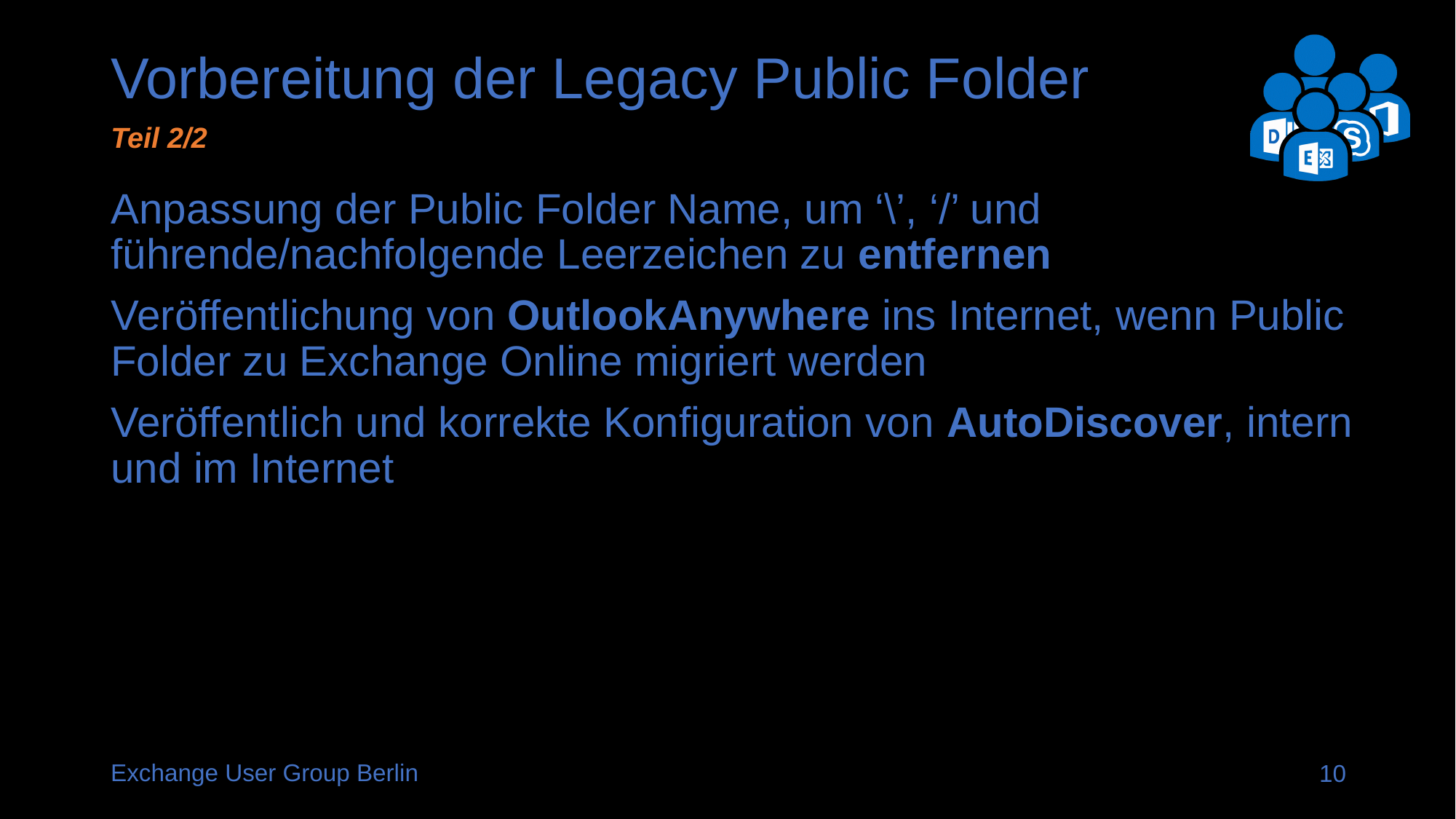

# Vorbereitung der Legacy Public Folder
Teil 2/2
Anpassung der Public Folder Name, um ‘\’, ‘/’ und führende/nachfolgende Leerzeichen zu entfernen
Veröffentlichung von OutlookAnywhere ins Internet, wenn Public Folder zu Exchange Online migriert werden
Veröffentlich und korrekte Konfiguration von AutoDiscover, intern und im Internet